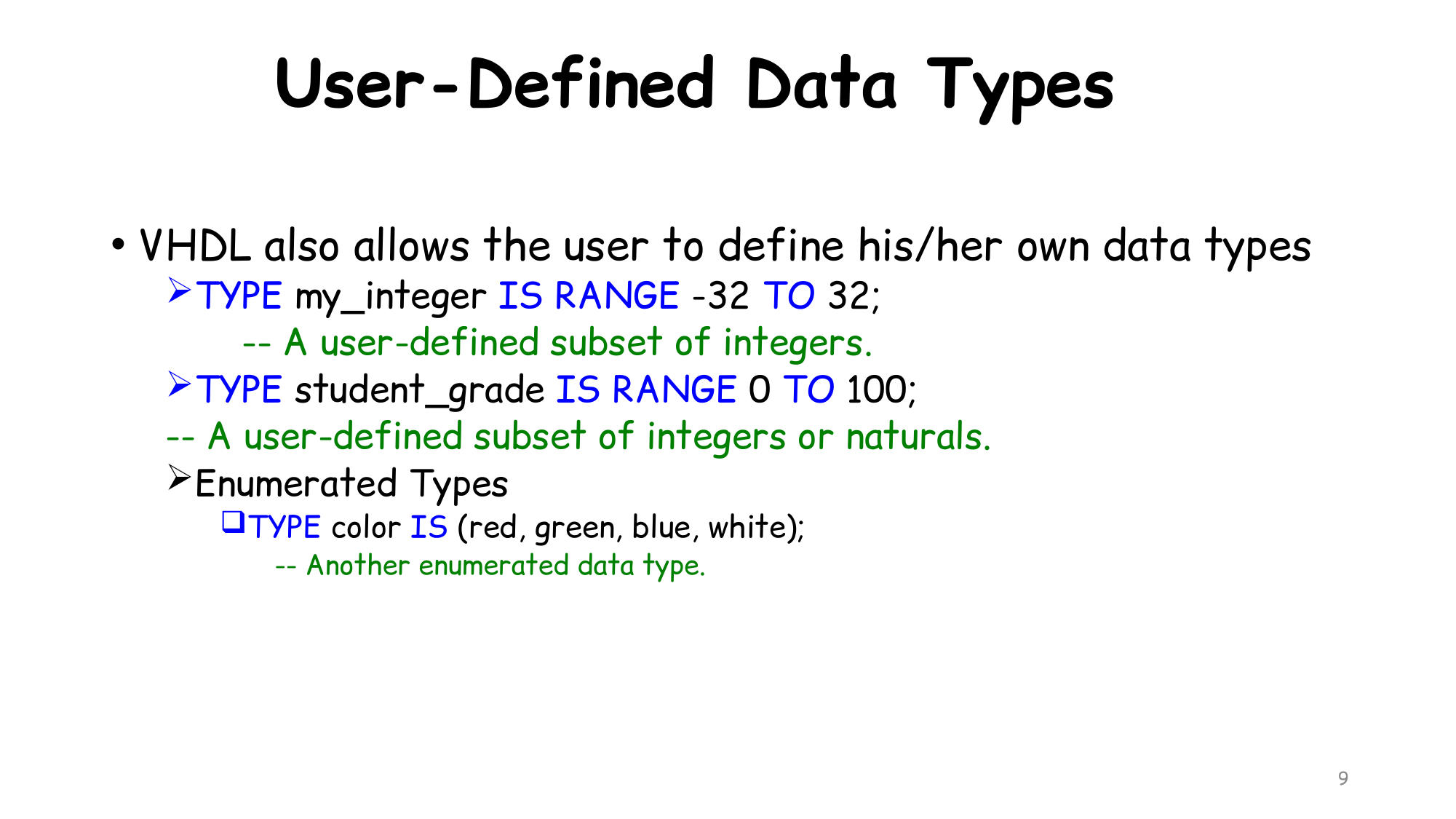

# User-Defined Data Types
VHDL also allows the user to define his/her own data types
TYPE my_integer IS RANGE -32 TO 32;
       -- A user-defined subset of integers.
TYPE student_grade IS RANGE 0 TO 100;
-- A user-defined subset of integers or naturals.
Enumerated Types
TYPE color IS (red, green, blue, white);
-- Another enumerated data type.
9